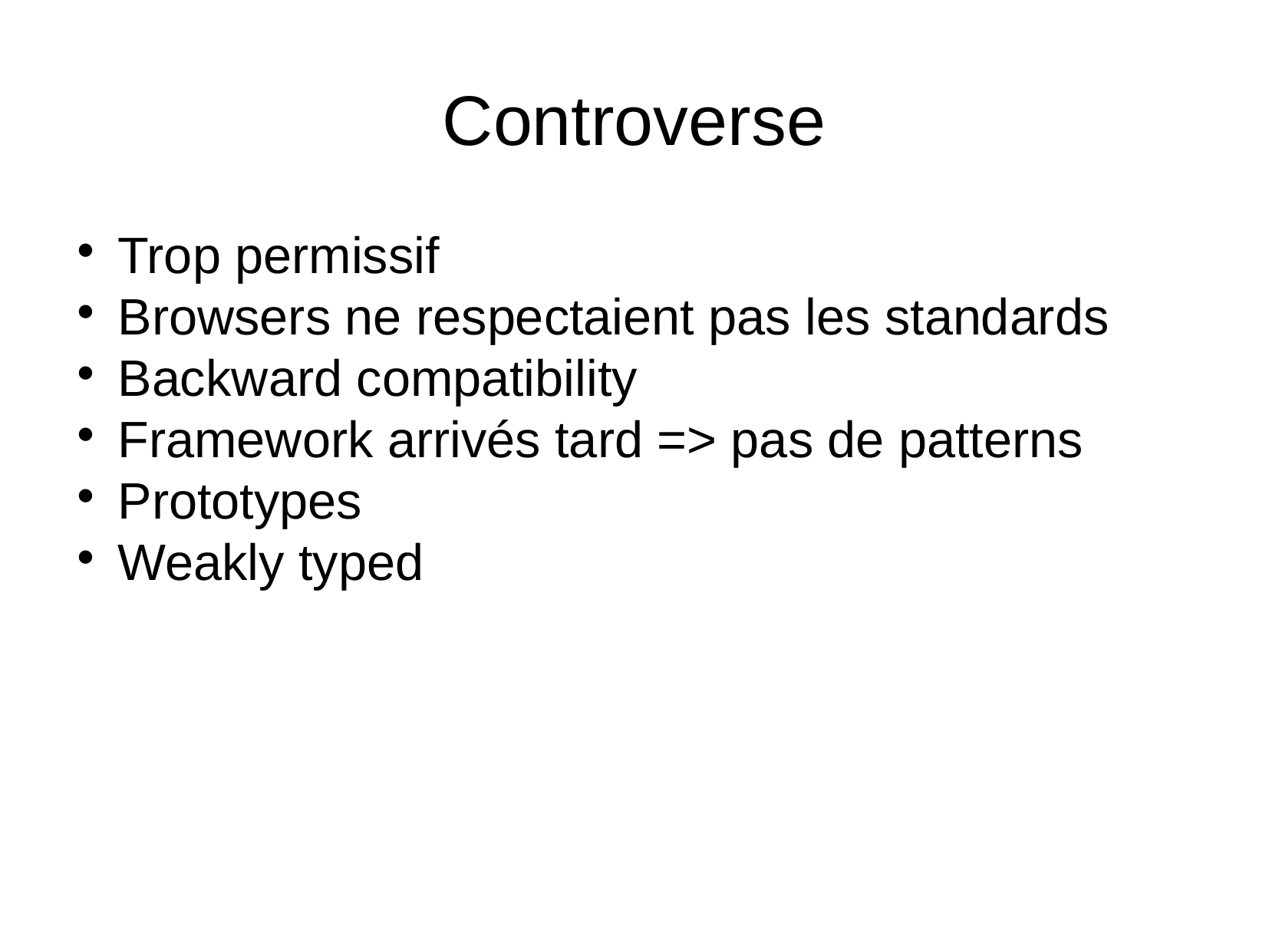

Controverse
Trop permissif
Browsers ne respectaient pas les standards
Backward compatibility
Framework arrivés tard => pas de patterns
Prototypes
Weakly typed